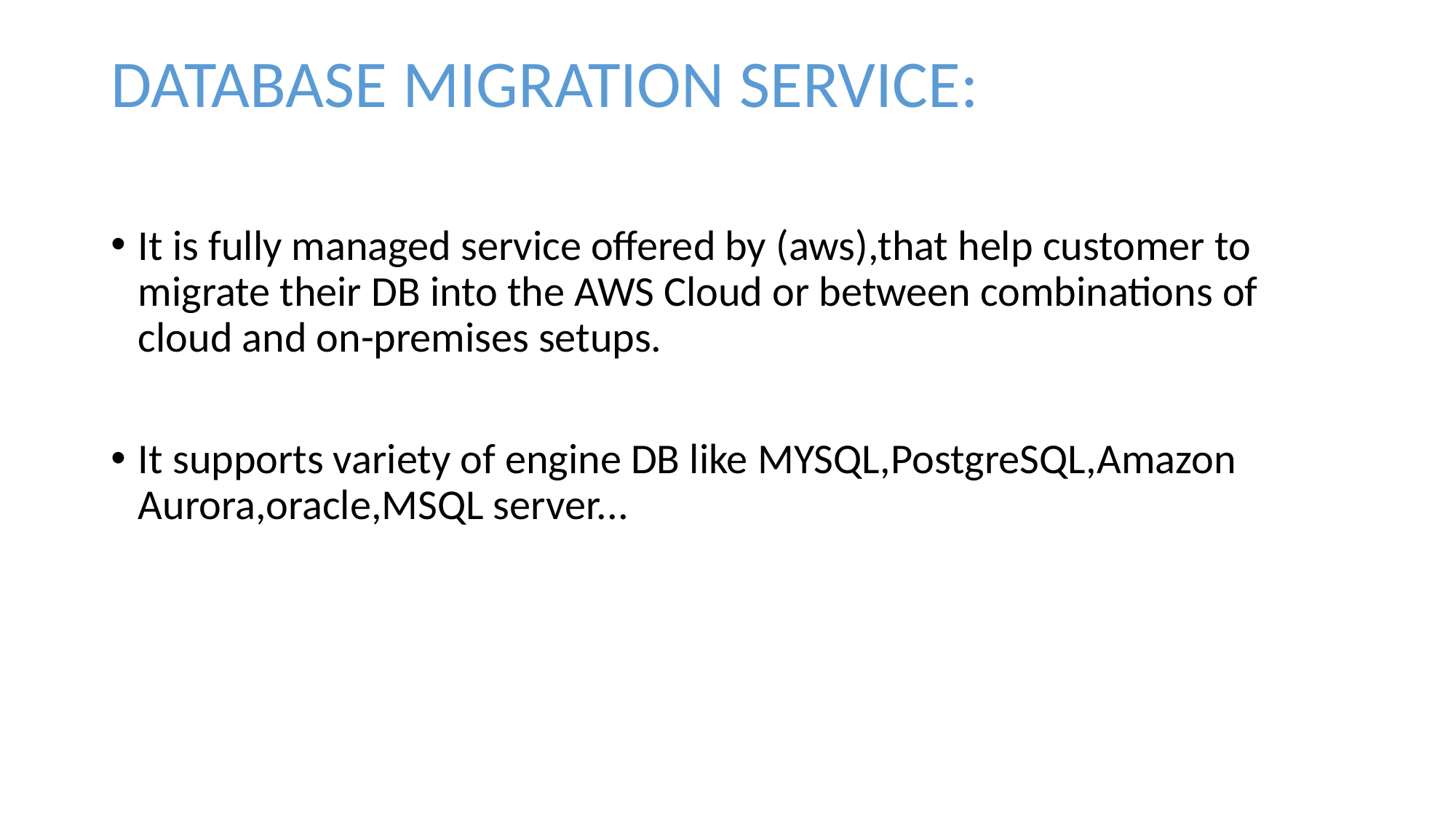

# DATABASE MIGRATION SERVICE:
It is fully managed service offered by (aws),that help customer to migrate their DB into the AWS Cloud or between combinations of cloud and on-premises setups.

It supports variety of engine DB like MYSQL,PostgreSQL,Amazon Aurora,oracle,MSQL server...